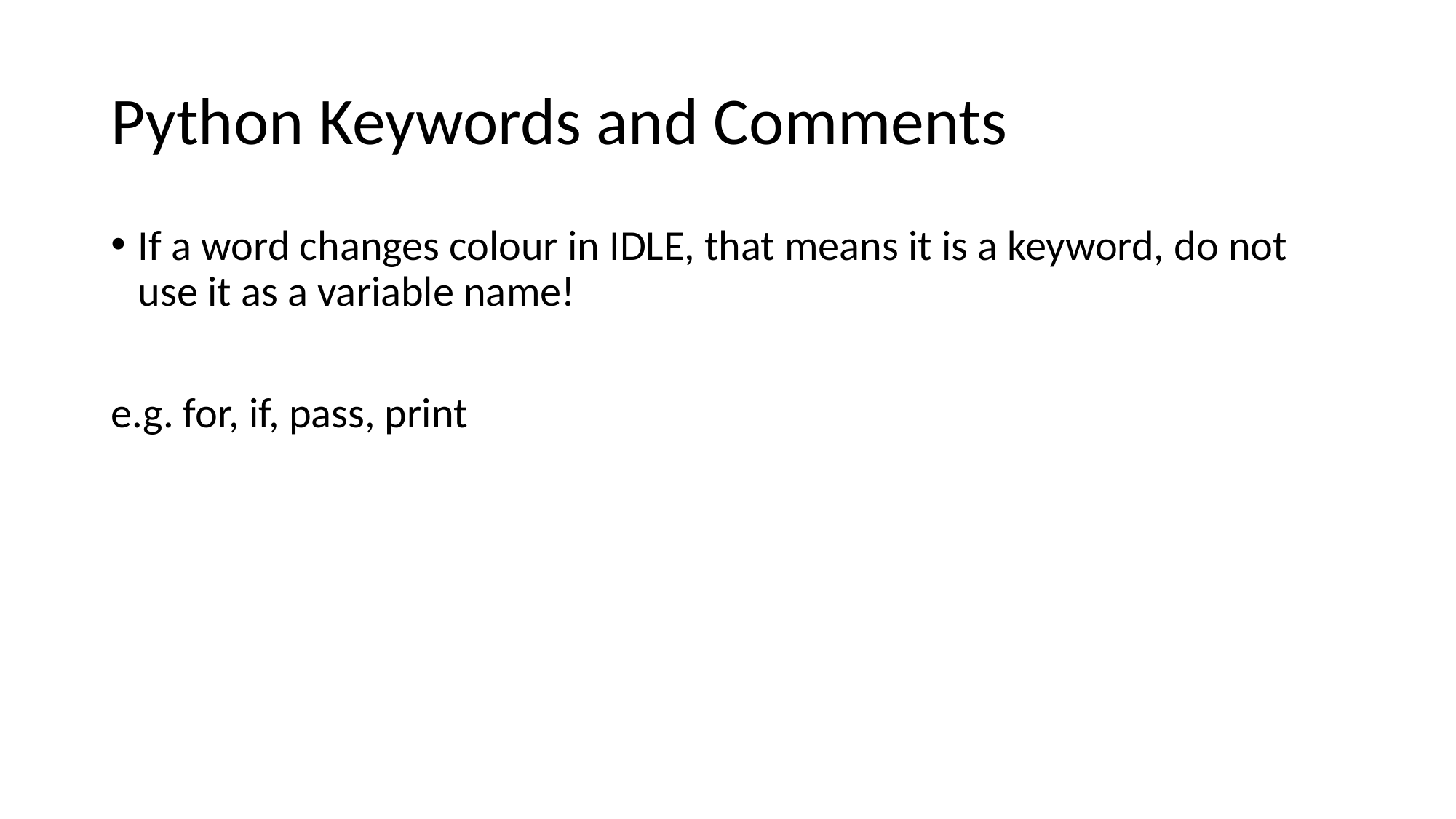

# Python Keywords and Comments
If a word changes colour in IDLE, that means it is a keyword, do not use it as a variable name!

e.g. for, if, pass, print